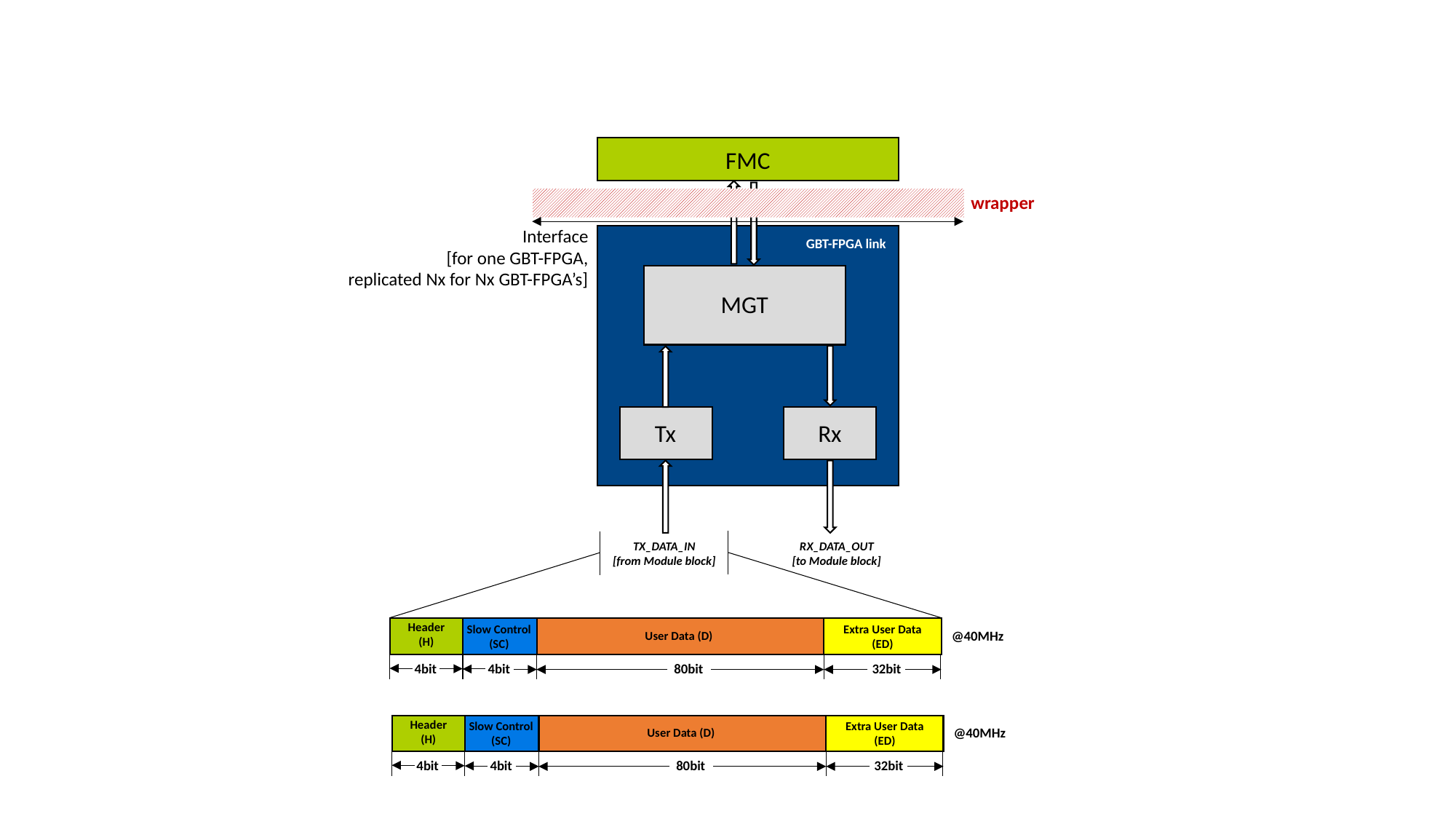

FMC

GBT-FPGA link
MGT

Tx
Rx

TX_DATA_IN
[from Module block]
RX_DATA_OUT
[to Module block]
TX_SERIAL_DATA
RX_SERIAL_DATA
wrapper

Interface
[for one GBT-FPGA,
replicated Nx for Nx GBT-FPGA’s]
Header
(H)
Slow Control
(SC)
Extra User Data
(ED)

User Data (D)
4bit
4bit
80bit
32bit
@40MHz
Header
(H)
Slow Control
(SC)
Extra User Data
(ED)

User Data (D)
4bit
4bit
80bit
32bit
@40MHz